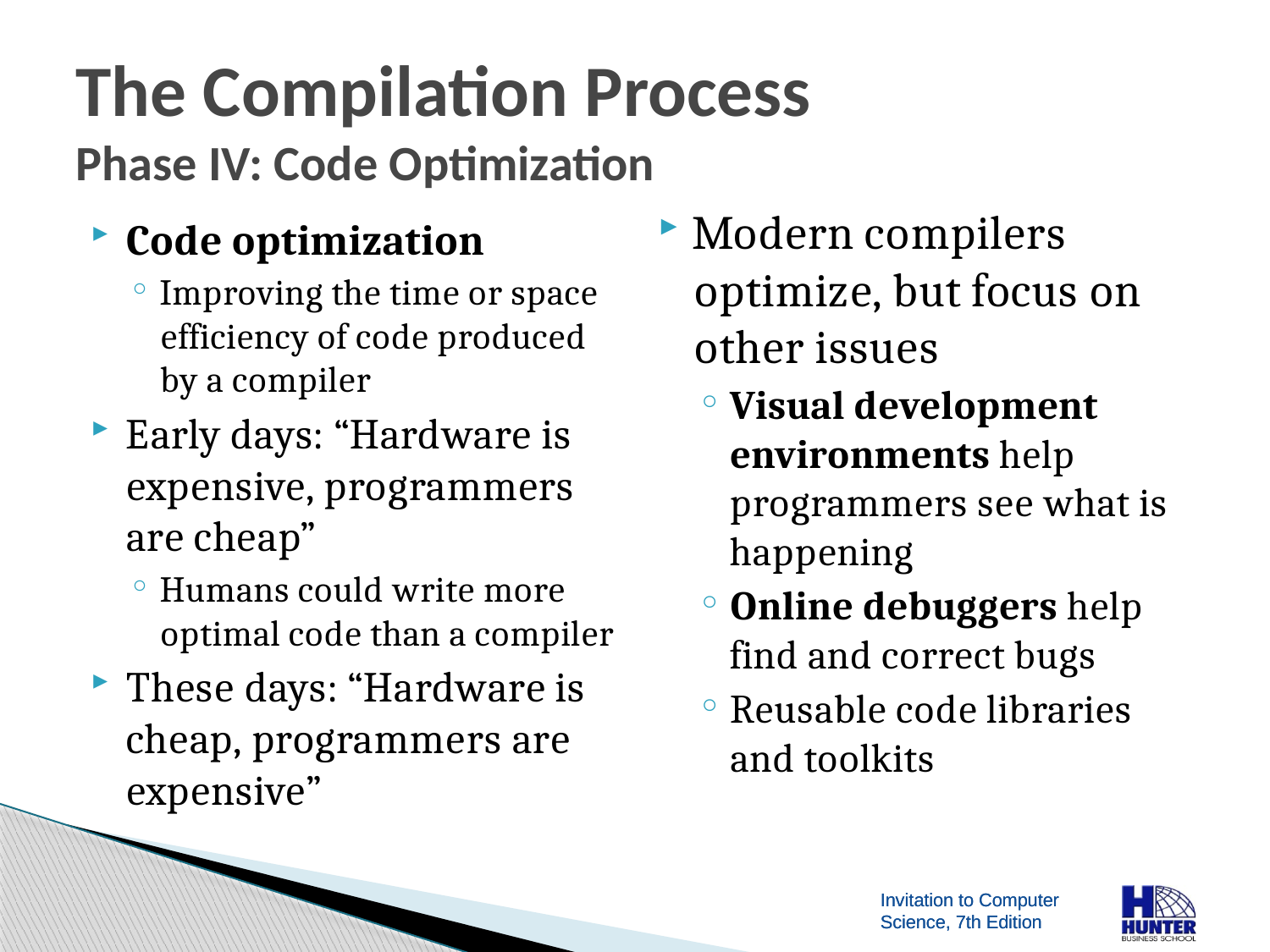

# The Compilation Process Phase IV: Code Optimization
Modern compilers optimize, but focus on other issues
Visual development environments help programmers see what is happening
Online debuggers help find and correct bugs
Reusable code libraries and toolkits
Code optimization
Improving the time or space efficiency of code produced by a compiler
Early days: “Hardware is expensive, programmers are cheap”
Humans could write more optimal code than a compiler
These days: “Hardware is cheap, programmers are expensive”